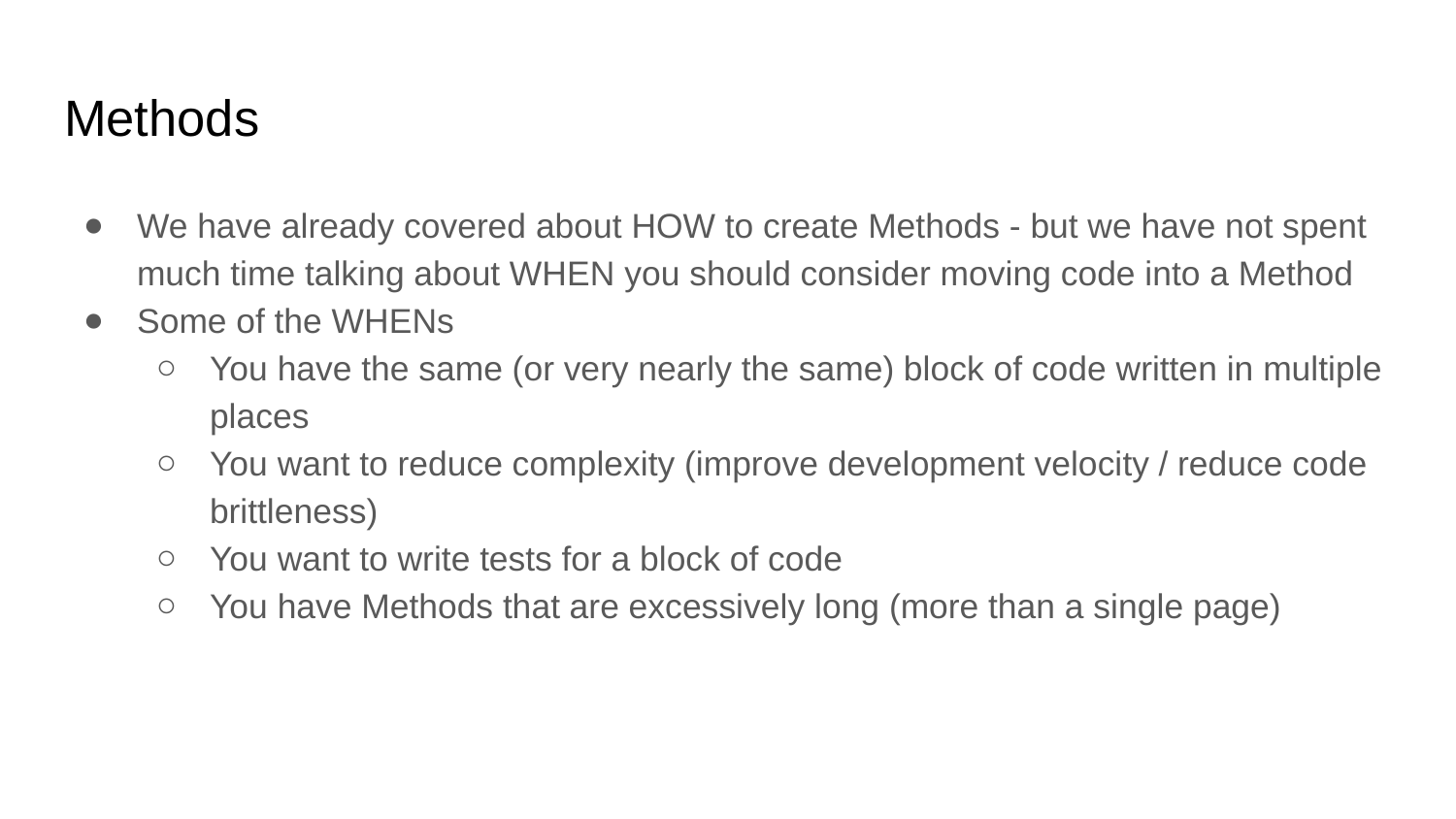

# Methods
We have already covered about HOW to create Methods - but we have not spent much time talking about WHEN you should consider moving code into a Method
Some of the WHENs
You have the same (or very nearly the same) block of code written in multiple places
You want to reduce complexity (improve development velocity / reduce code brittleness)
You want to write tests for a block of code
You have Methods that are excessively long (more than a single page)